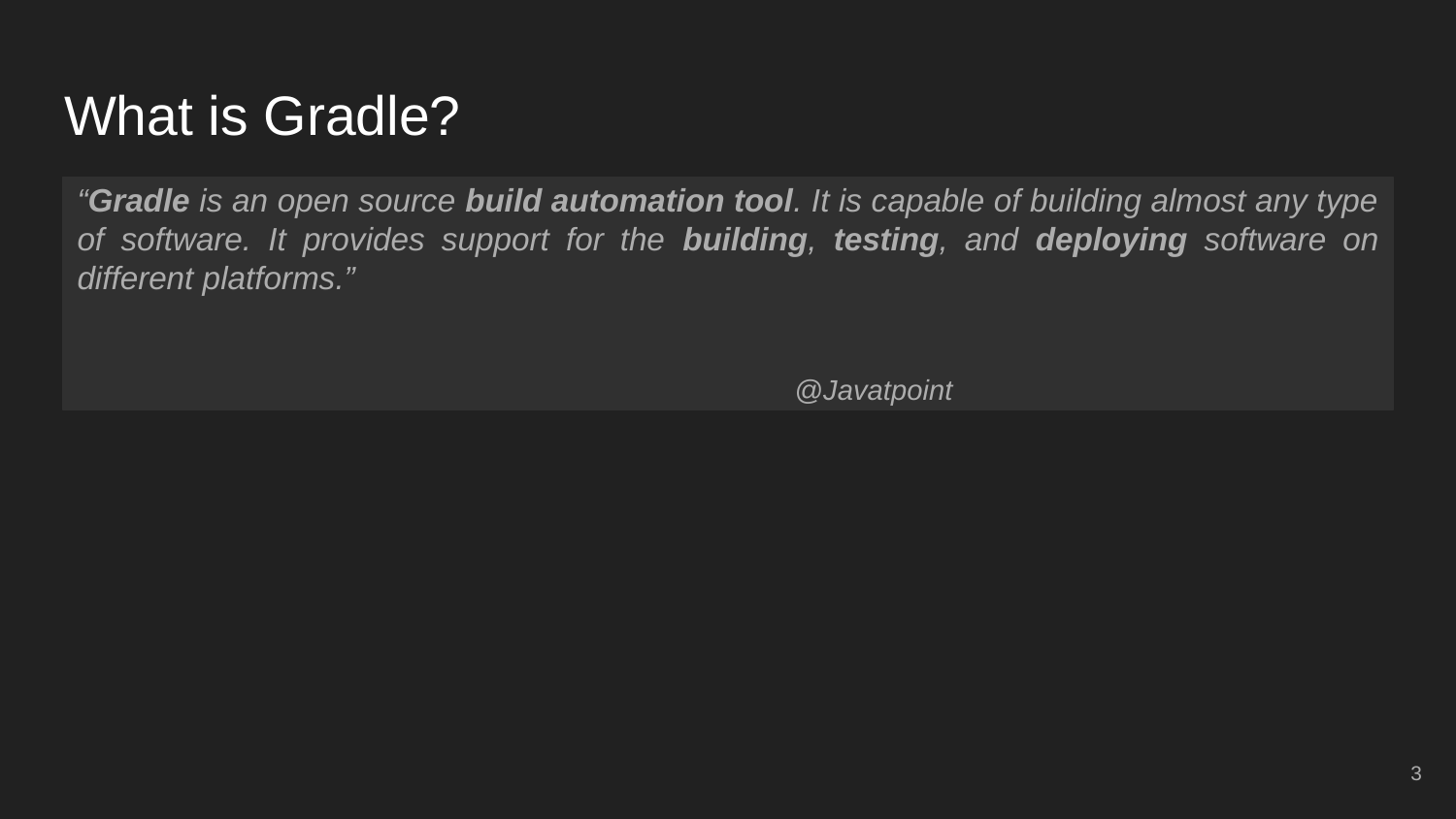

# What is Gradle?

“Gradle is an open source build automation tool. It is capable of building almost any type of software. It provides support for the building, testing, and deploying software on different platforms.”
										@Javatpoint

3